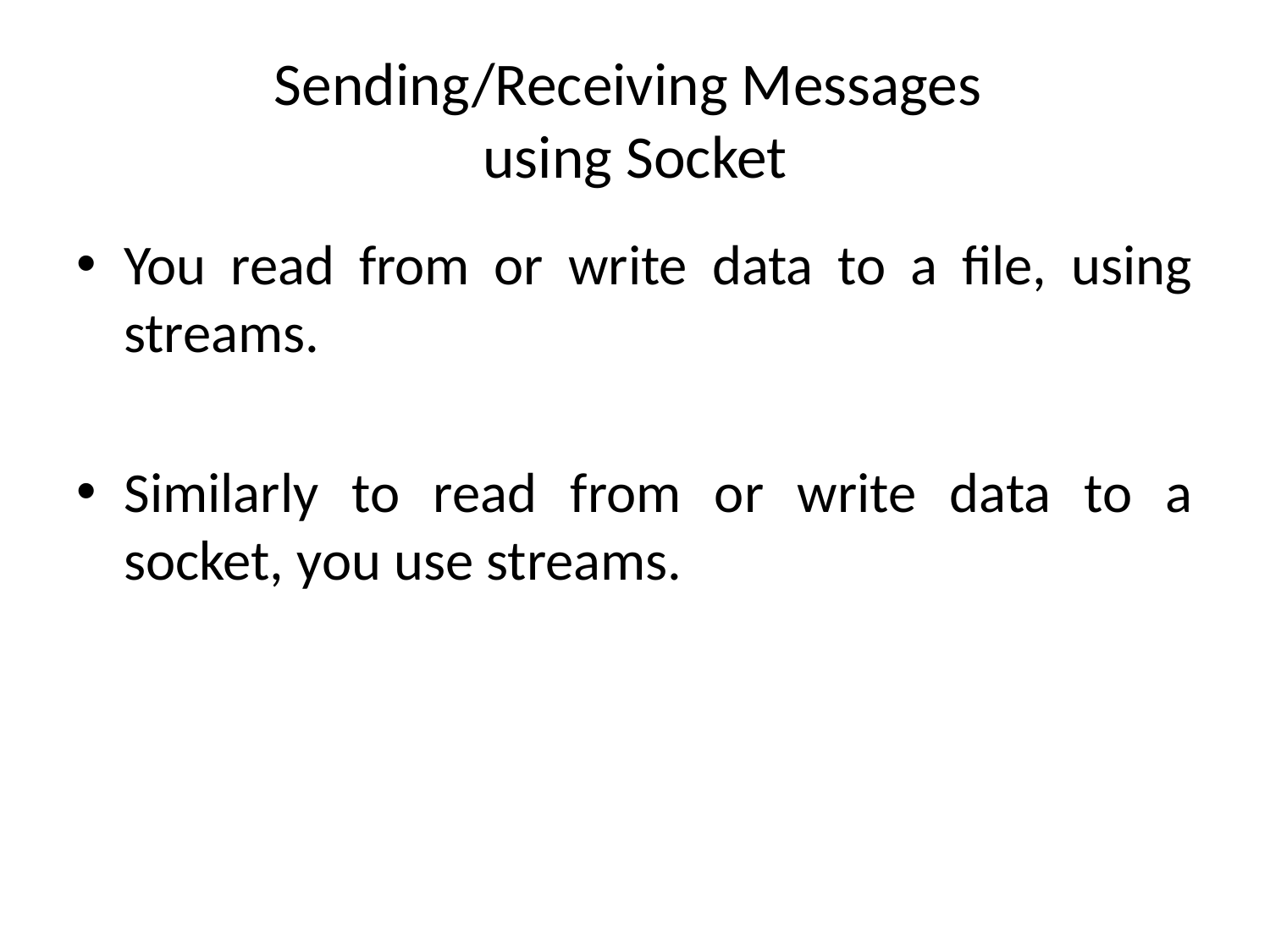

# Sending/Receiving Messages using Socket
You read from or write data to a file, using streams.

Similarly to read from or write data to a socket, you use streams.